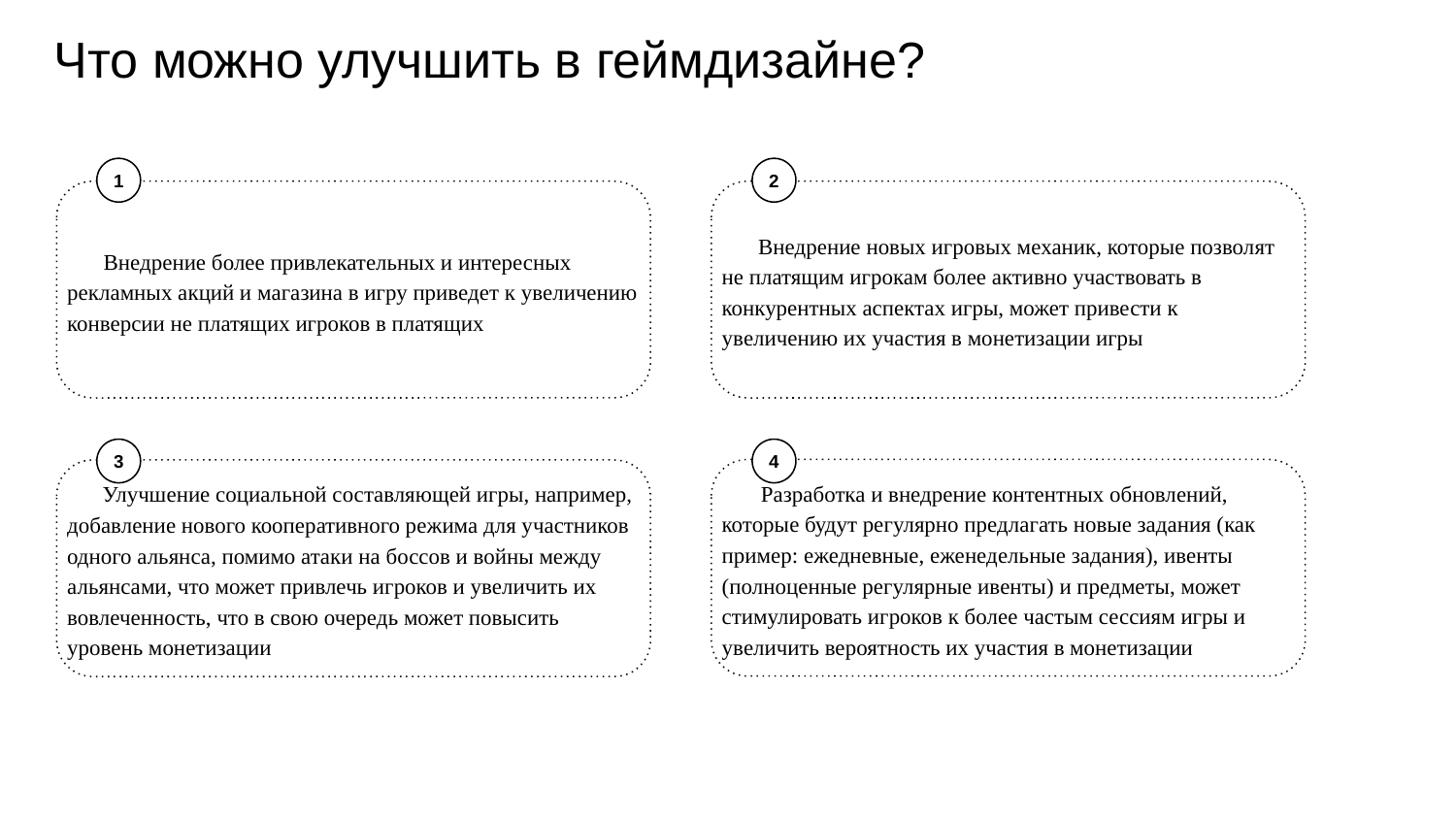

Что можно улучшить в геймдизайне?
1
2
          Внедрение более привлекательных и интересных рекламных акций и магазина в игру приведет к увеличению конверсии не платящих игроков в платящих
          Внедрение новых игровых механик, которые позволят не платящим игрокам более активно участвовать в конкурентных аспектах игры, может привести к увеличению их участия в монетизации игры
3
4
          Разработка и внедрение контентных обновлений, которые будут регулярно предлагать новые задания (как пример: ежедневные, еженедельные задания), ивенты (полноценные регулярные ивенты) и предметы, может стимулировать игроков к более частым сессиям игры и увеличить вероятность их участия в монетизации
         Улучшение социальной составляющей игры, например, добавление нового кооперативного режима для участников одного альянса, помимо атаки на боссов и войны между альянсами, что может привлечь игроков и увеличить их вовлеченность, что в свою очередь может повысить уровень монетизации